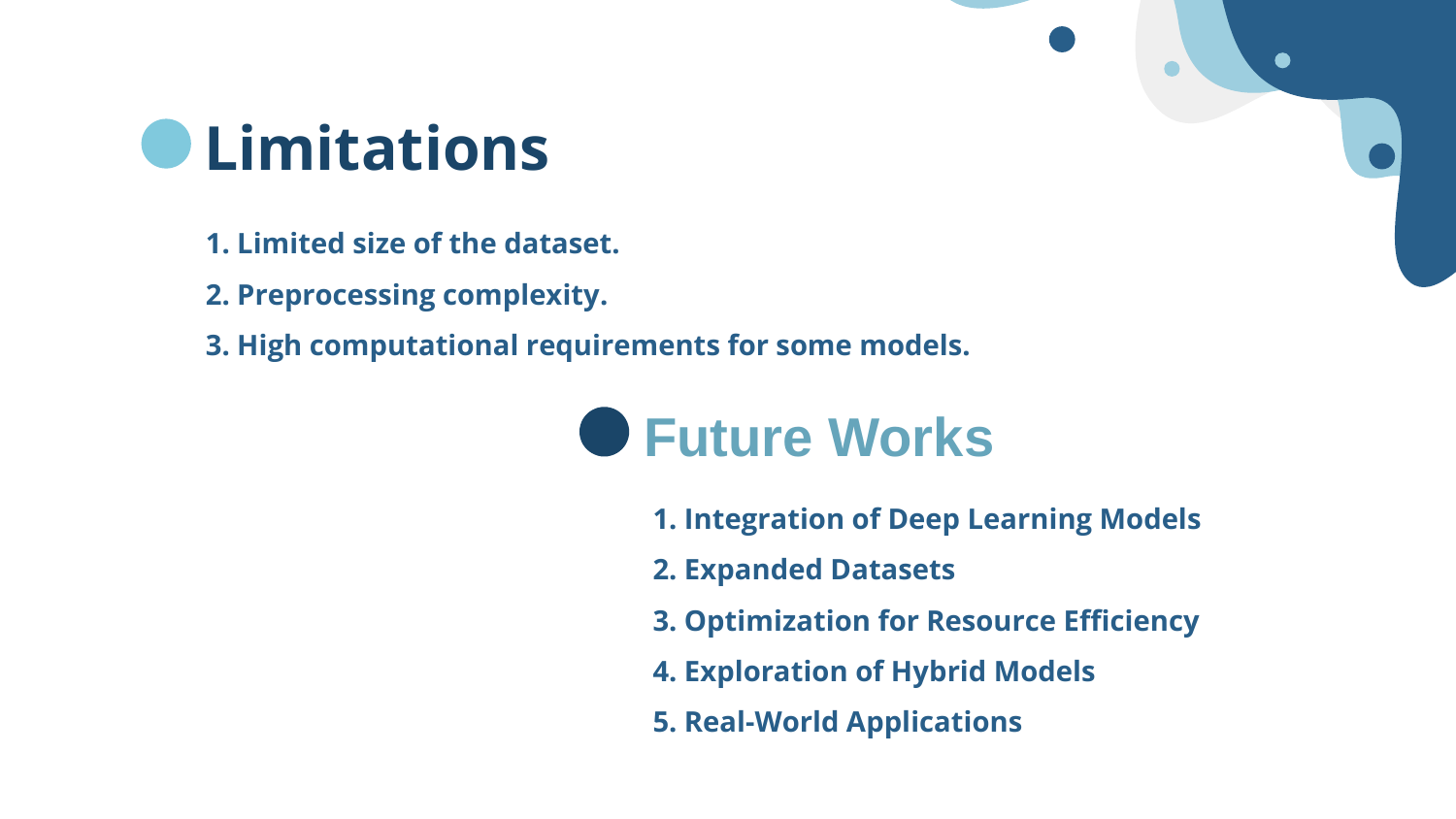

# Limitations

1. Limited size of the dataset.
2. Preprocessing complexity.
3. High computational requirements for some models.
Future Works

1. Integration of Deep Learning Models
2. Expanded Datasets
3. Optimization for Resource Efficiency
4. Exploration of Hybrid Models
5. Real-World Applications